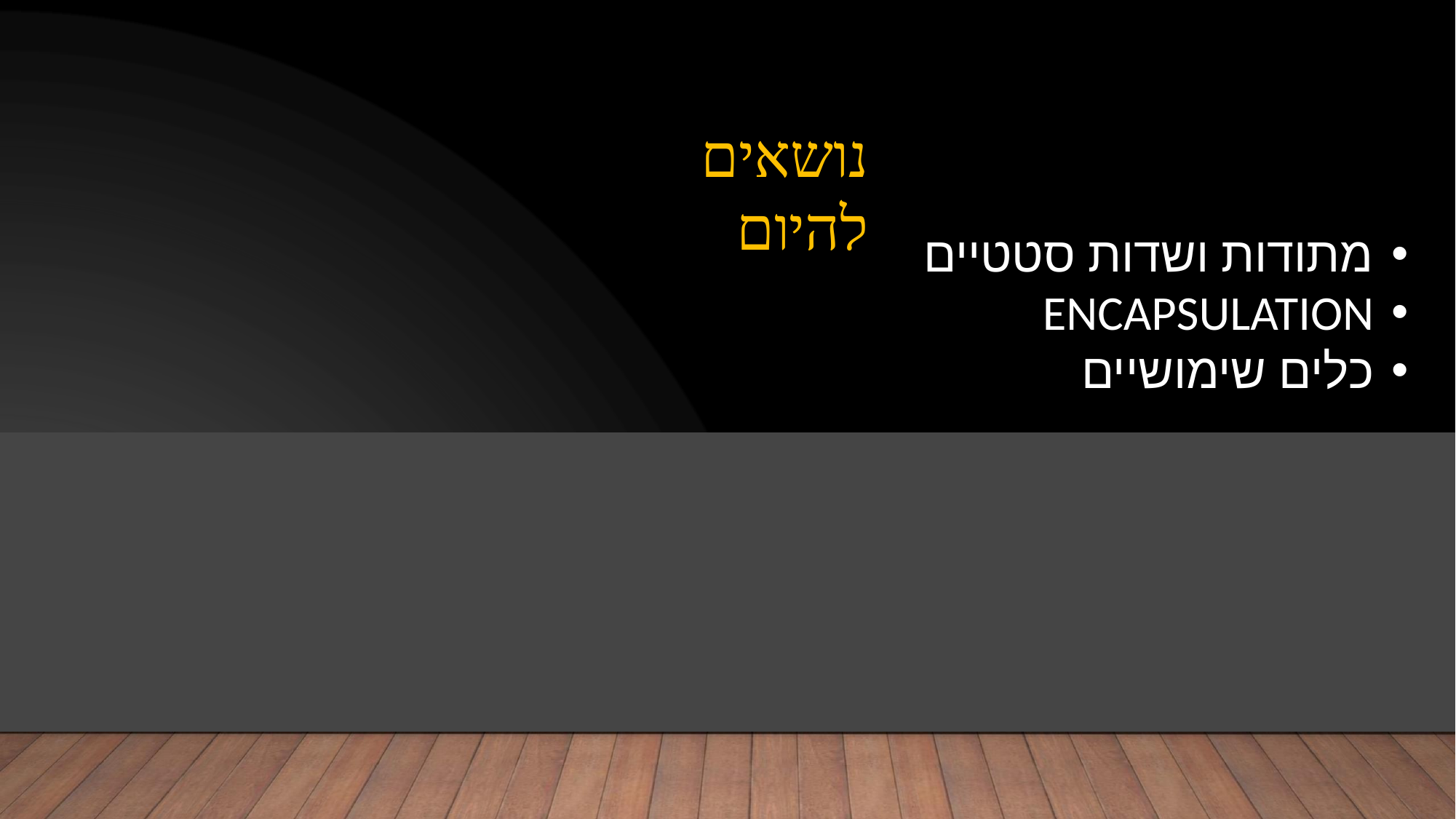

נושאים להיום
מתודות ושדות סטטיים
ENCAPSULATION
כלים שימושיים